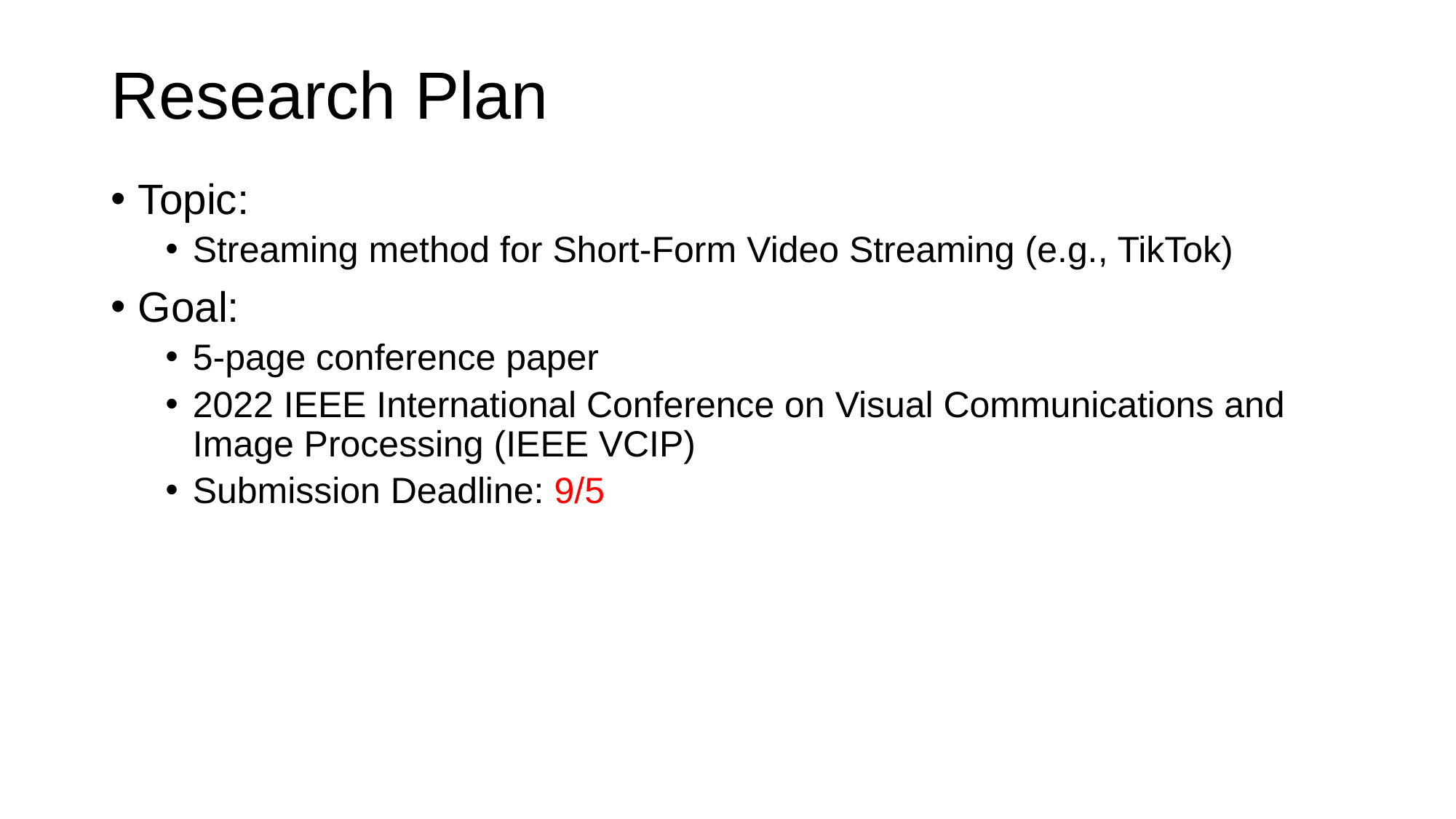

# Research Plan
Topic:
Streaming method for Short-Form Video Streaming (e.g., TikTok)
Goal:
5-page conference paper
2022 IEEE International Conference on Visual Communications and Image Processing (IEEE VCIP)
Submission Deadline: 9/5